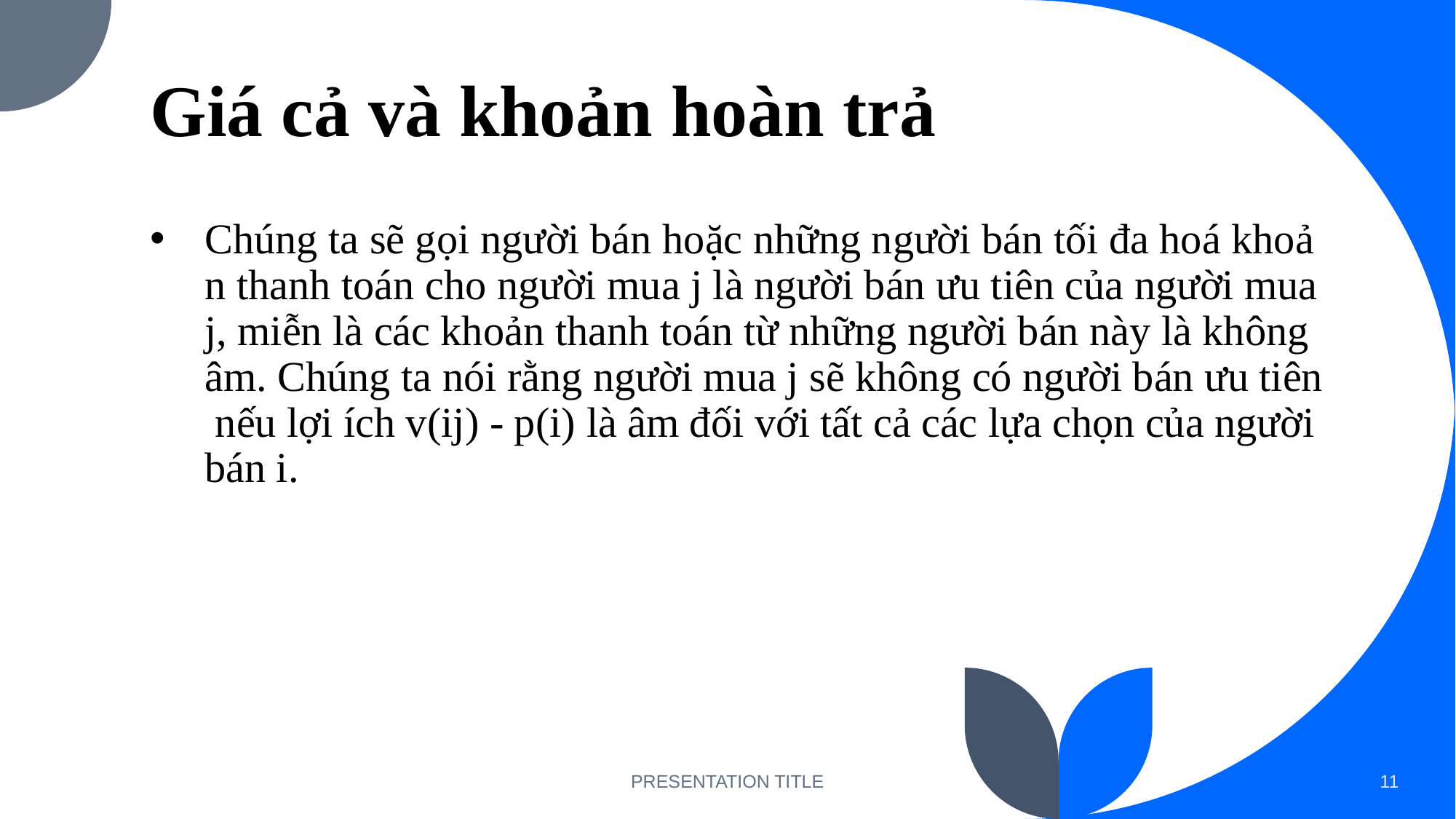

# Giá cả và khoản hoàn trả
Chúng ta sẽ gọi người bán hoặc những người bán tối đa hoá khoản thanh toán cho người mua j là người bán ưu tiên của người mua j, miễn là các khoản thanh toán từ những người bán này là không âm. Chúng ta nói rằng người mua j sẽ không có người bán ưu tiên nếu lợi ích v(ij) - p(i) là âm đối với tất cả các lựa chọn của người bán i.

PRESENTATION TITLE
11